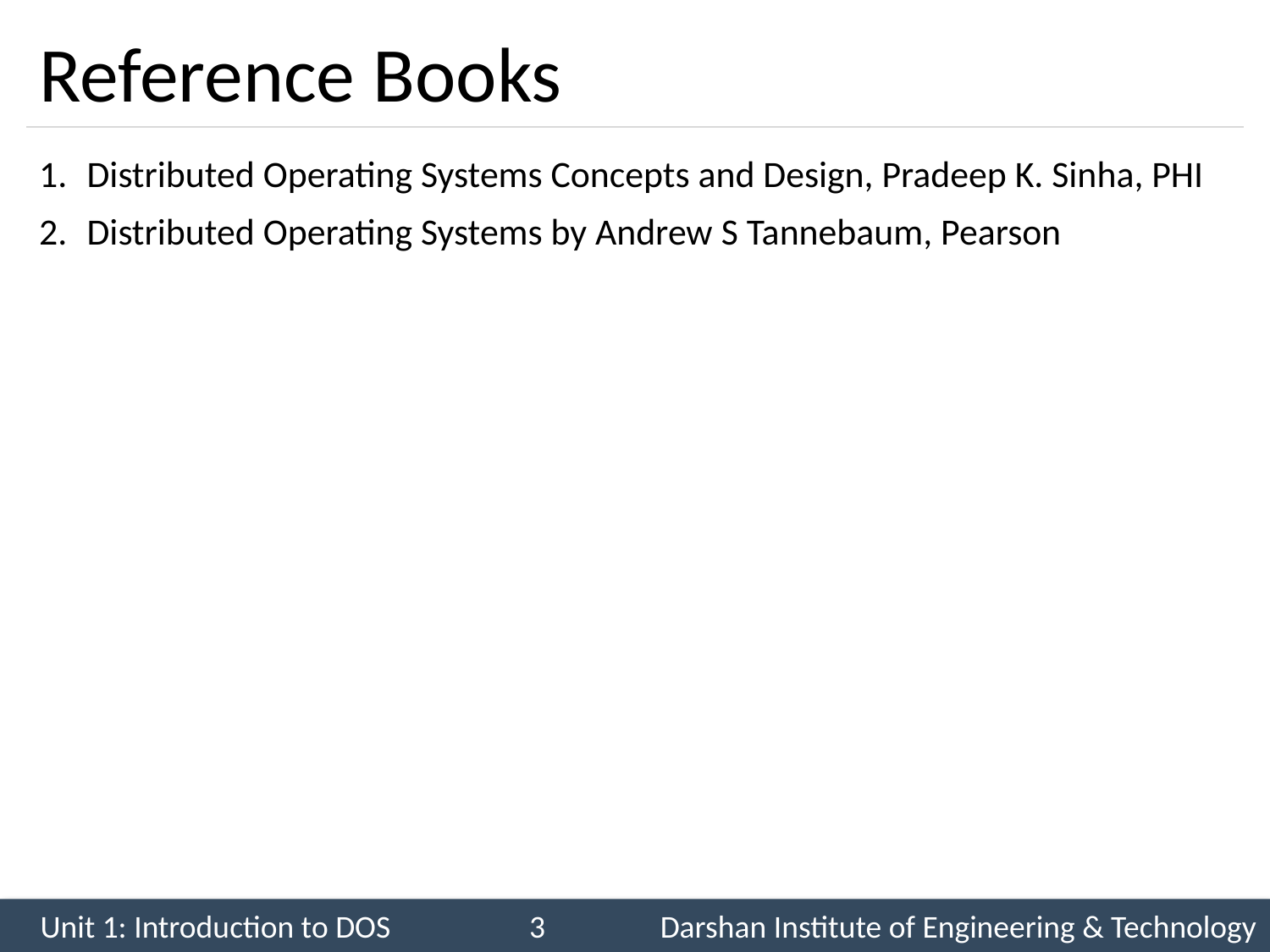

# Reference Books
Distributed Operating Systems Concepts and Design, Pradeep K. Sinha, PHI
Distributed Operating Systems by Andrew S Tannebaum, Pearson